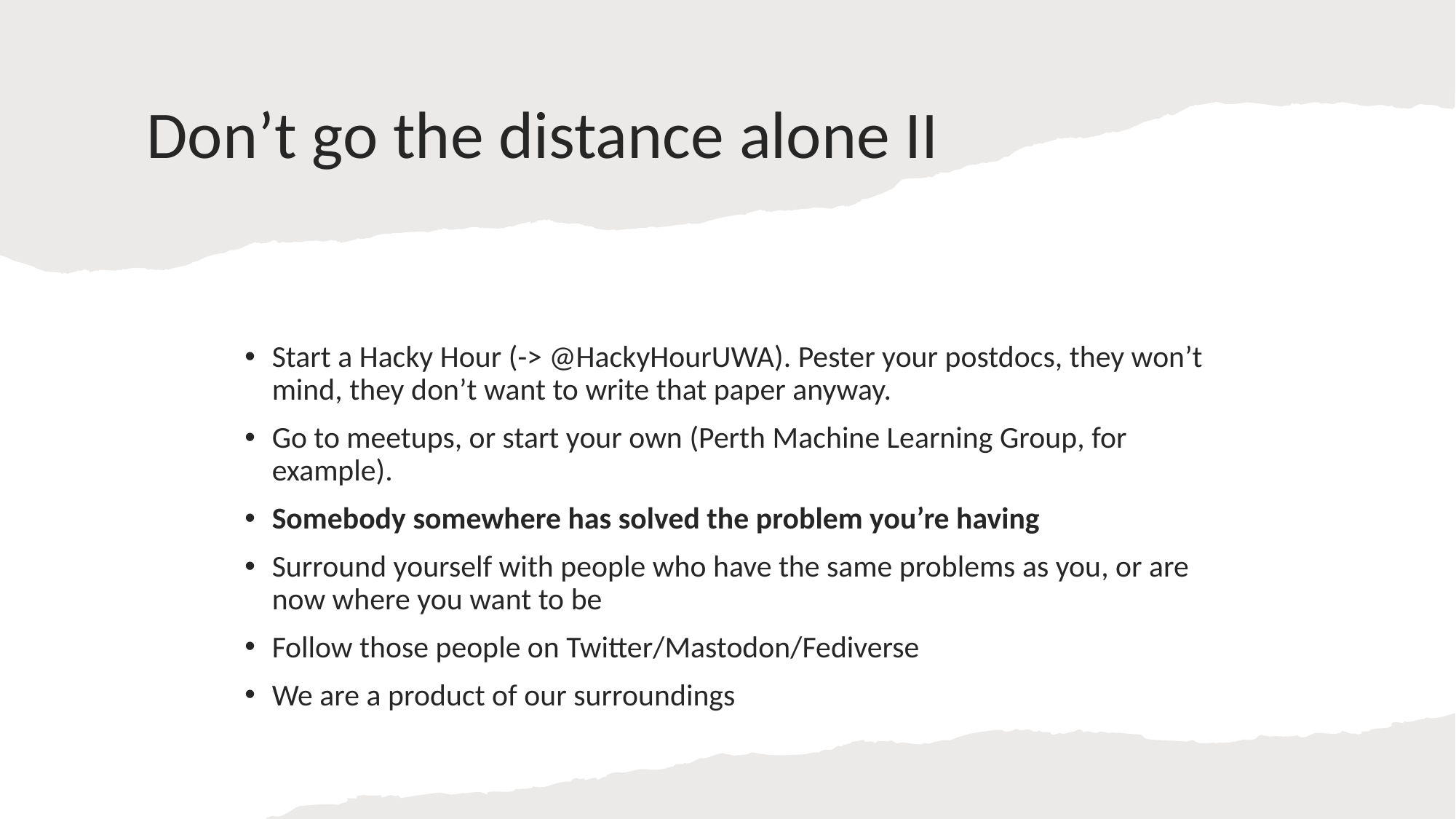

# Don’t go the distance alone II
Start a Hacky Hour (-> @HackyHourUWA). Pester your postdocs, they won’t mind, they don’t want to write that paper anyway.
Go to meetups, or start your own (Perth Machine Learning Group, for example).
Somebody somewhere has solved the problem you’re having
Surround yourself with people who have the same problems as you, or are now where you want to be
Follow those people on Twitter/Mastodon/Fediverse
We are a product of our surroundings